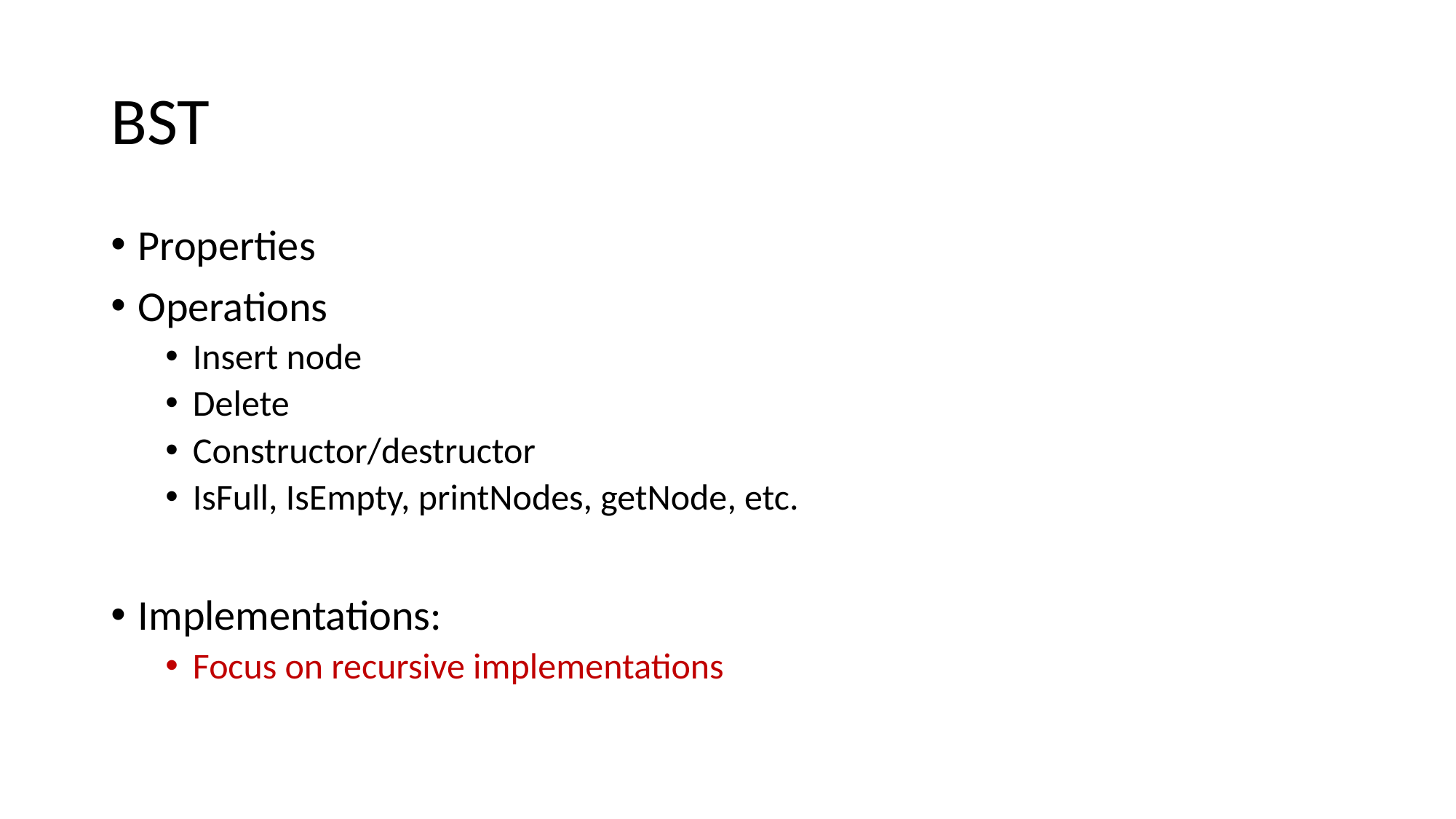

# BST
Properties
Operations
Insert node
Delete
Constructor/destructor
IsFull, IsEmpty, printNodes, getNode, etc.

Implementations:
Focus on recursive implementations